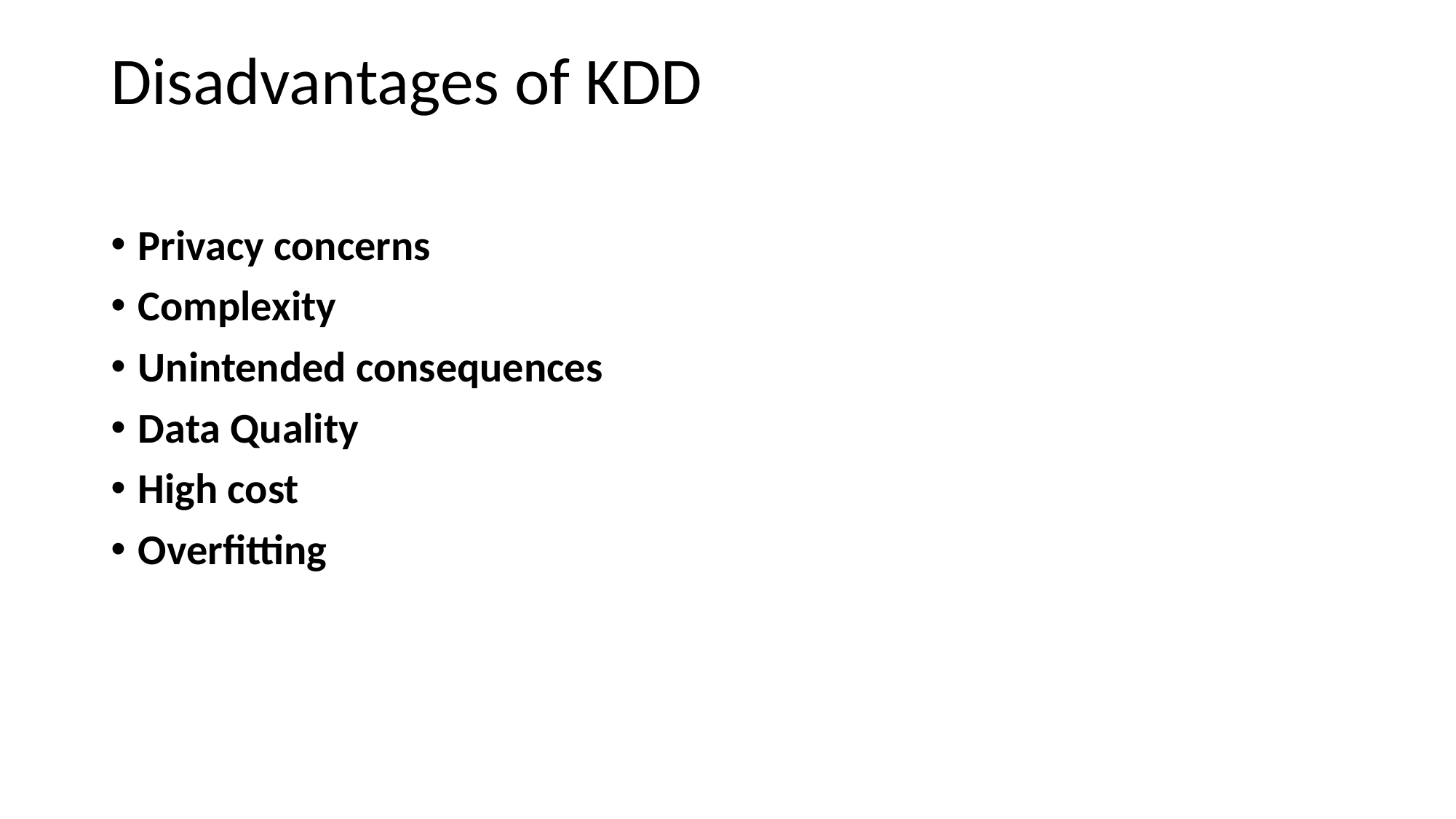

# Disadvantages of KDD
Privacy concerns
Complexity
Unintended consequences
Data Quality
High cost
Overfitting